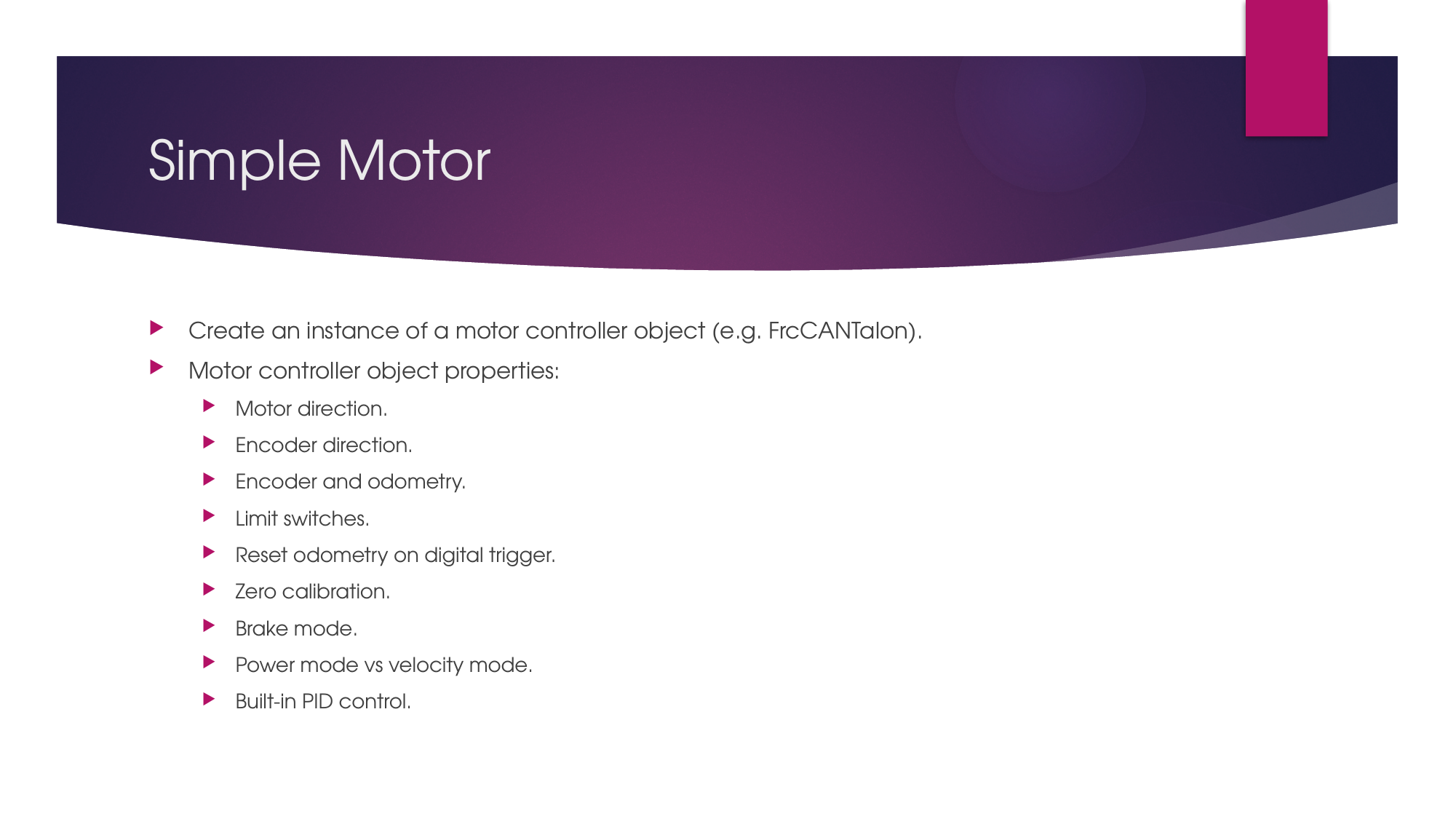

# Simple Motor
Create an instance of a motor controller object (e.g. FrcCANTalon).
Motor controller object properties:
Motor direction.
Encoder direction.
Encoder and odometry.
Limit switches.
Reset odometry on digital trigger.
Zero calibration.
Brake mode.
Power mode vs velocity mode.
Built-in PID control.